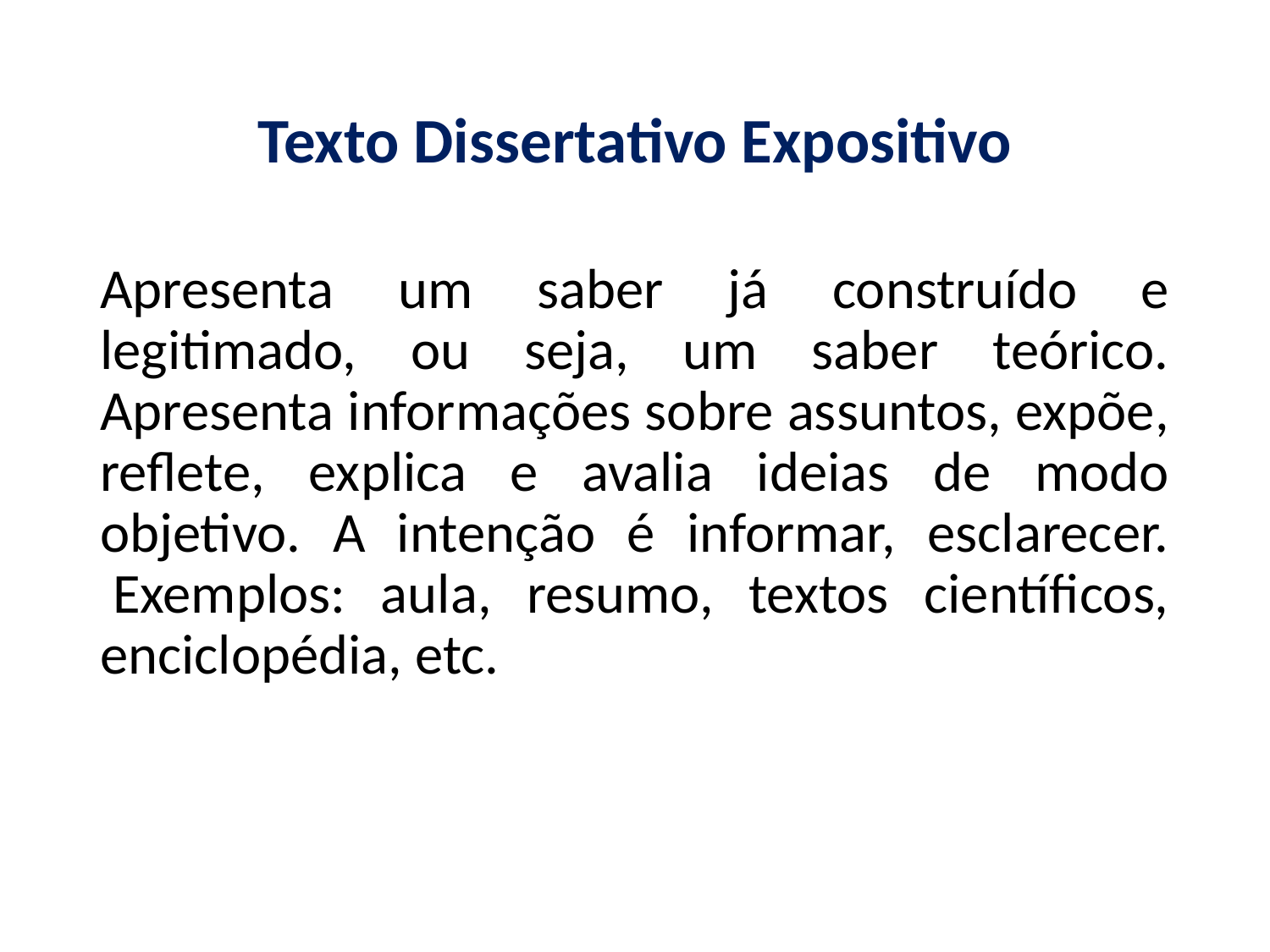

# Texto Dissertativo Expositivo
Apresenta um saber já construído e legitimado, ou seja, um saber teórico. Apresenta informações sobre assuntos, expõe, reflete, explica e avalia ideias de modo objetivo. A intenção é informar, esclarecer.  Exemplos: aula, resumo, textos científicos, enciclopédia, etc.